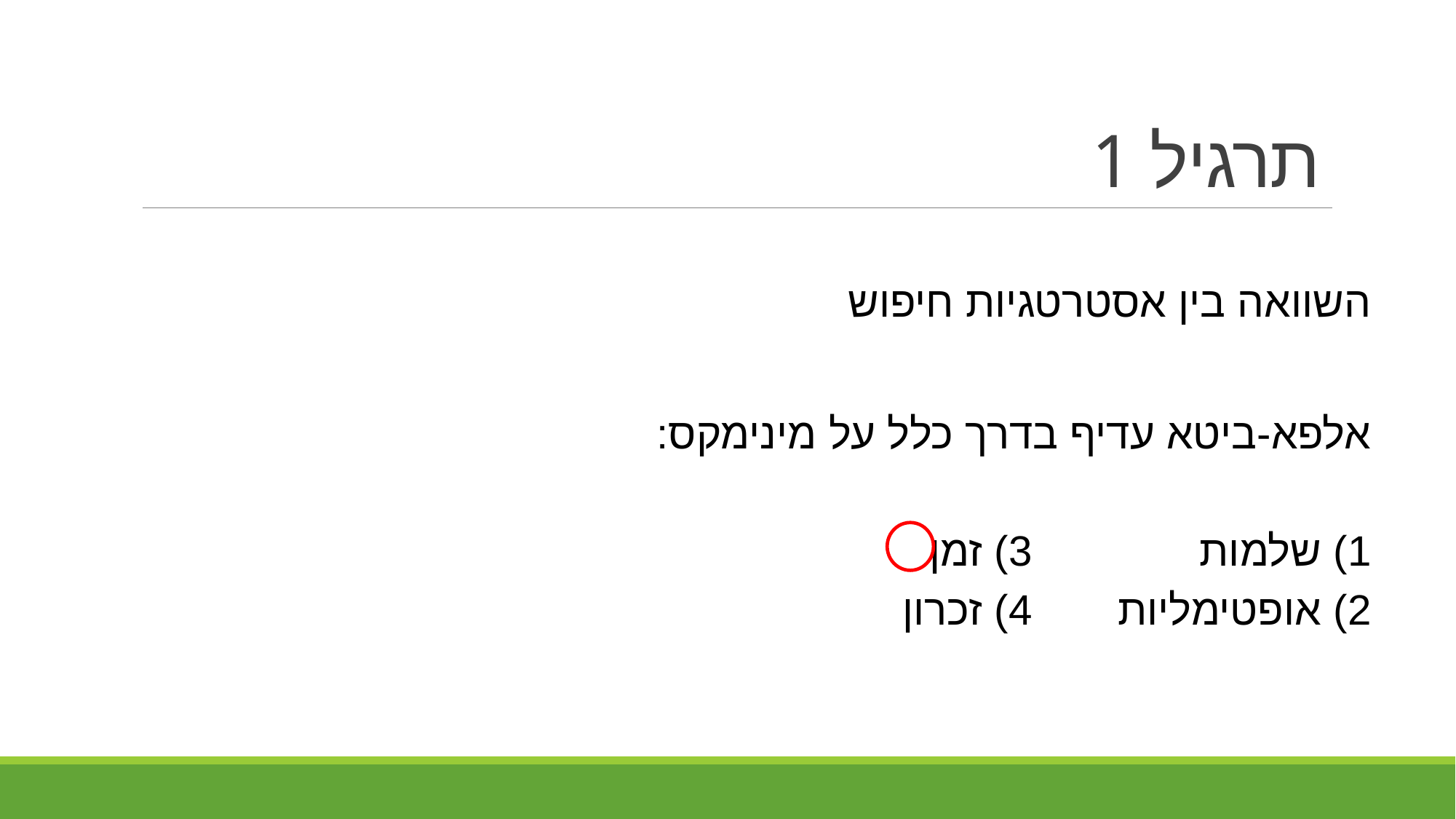

# תרגיל 1

השוואה בין אסטרטגיות חיפוש
אלפא-ביטא עדיף בדרך כלל על מינימקס:
1) שלמות			 3) זמן
2) אופטימליות	  	 4) זכרון